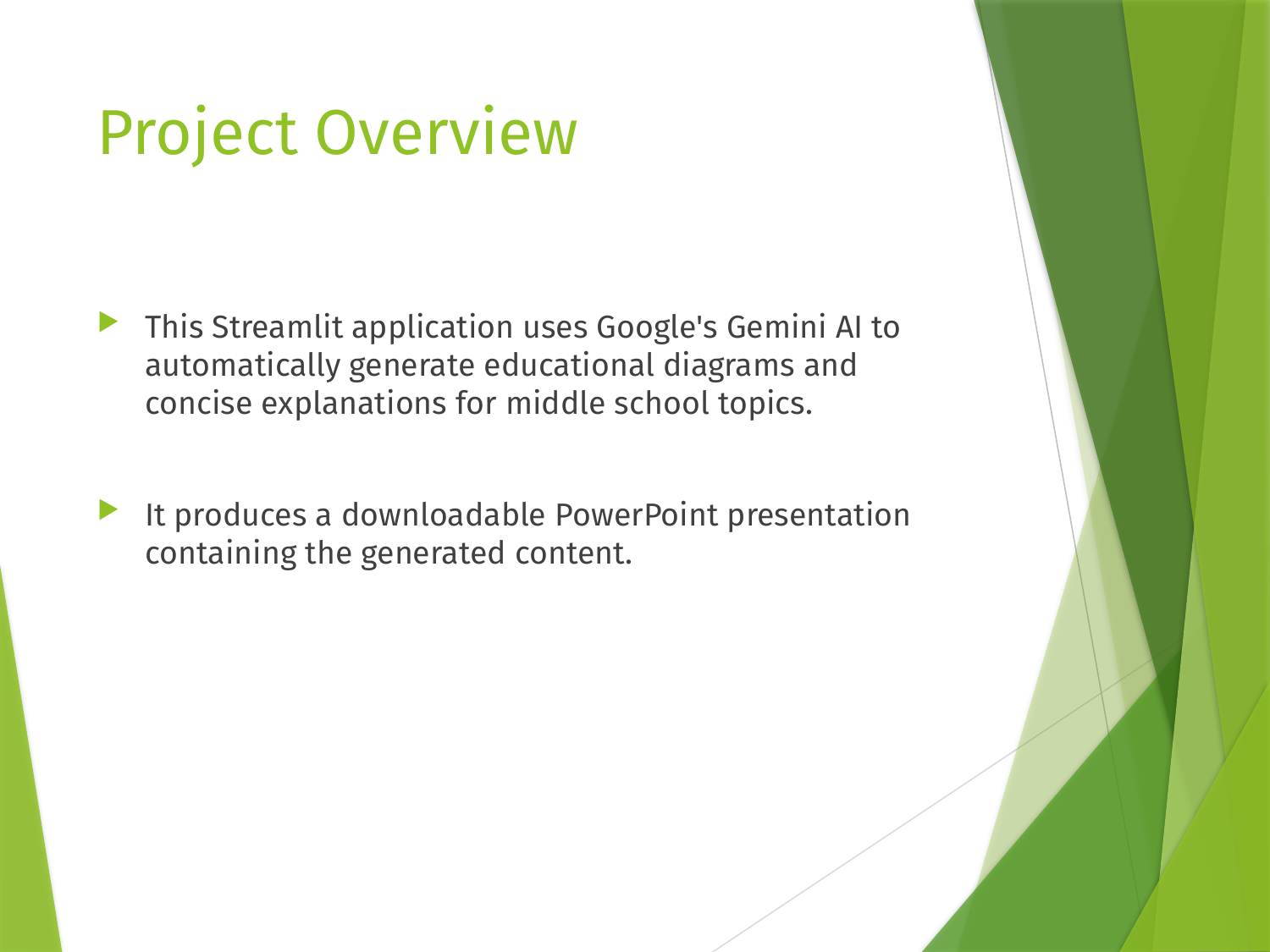

# Project Overview
This Streamlit application uses Google's Gemini AI to automatically generate educational diagrams and concise explanations for middle school topics.

It produces a downloadable PowerPoint presentation containing the generated content.